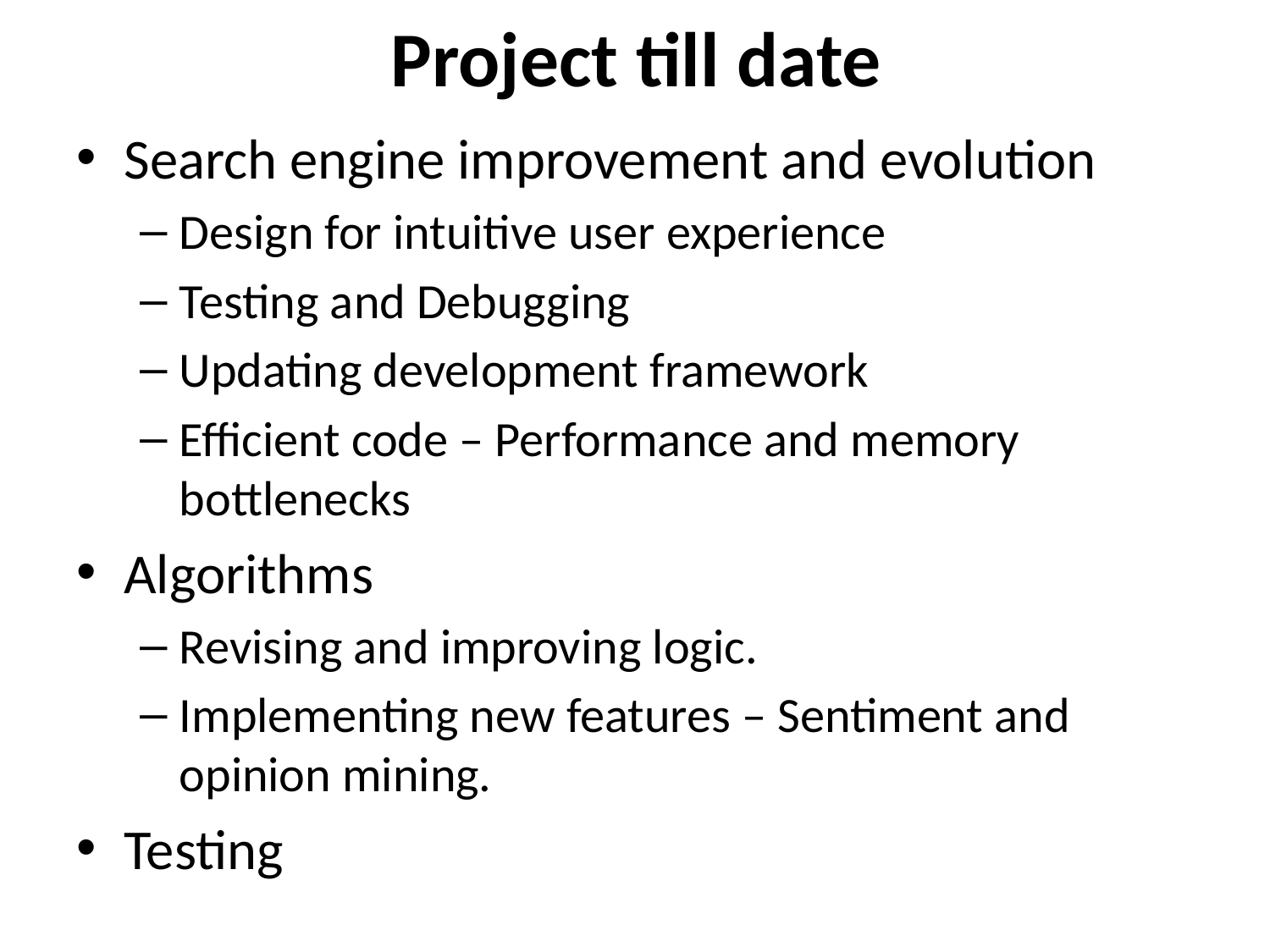

# Project till date
Search engine improvement and evolution
Design for intuitive user experience
Testing and Debugging
Updating development framework
Efficient code – Performance and memory bottlenecks
Algorithms
Revising and improving logic.
Implementing new features – Sentiment and opinion mining.
Testing